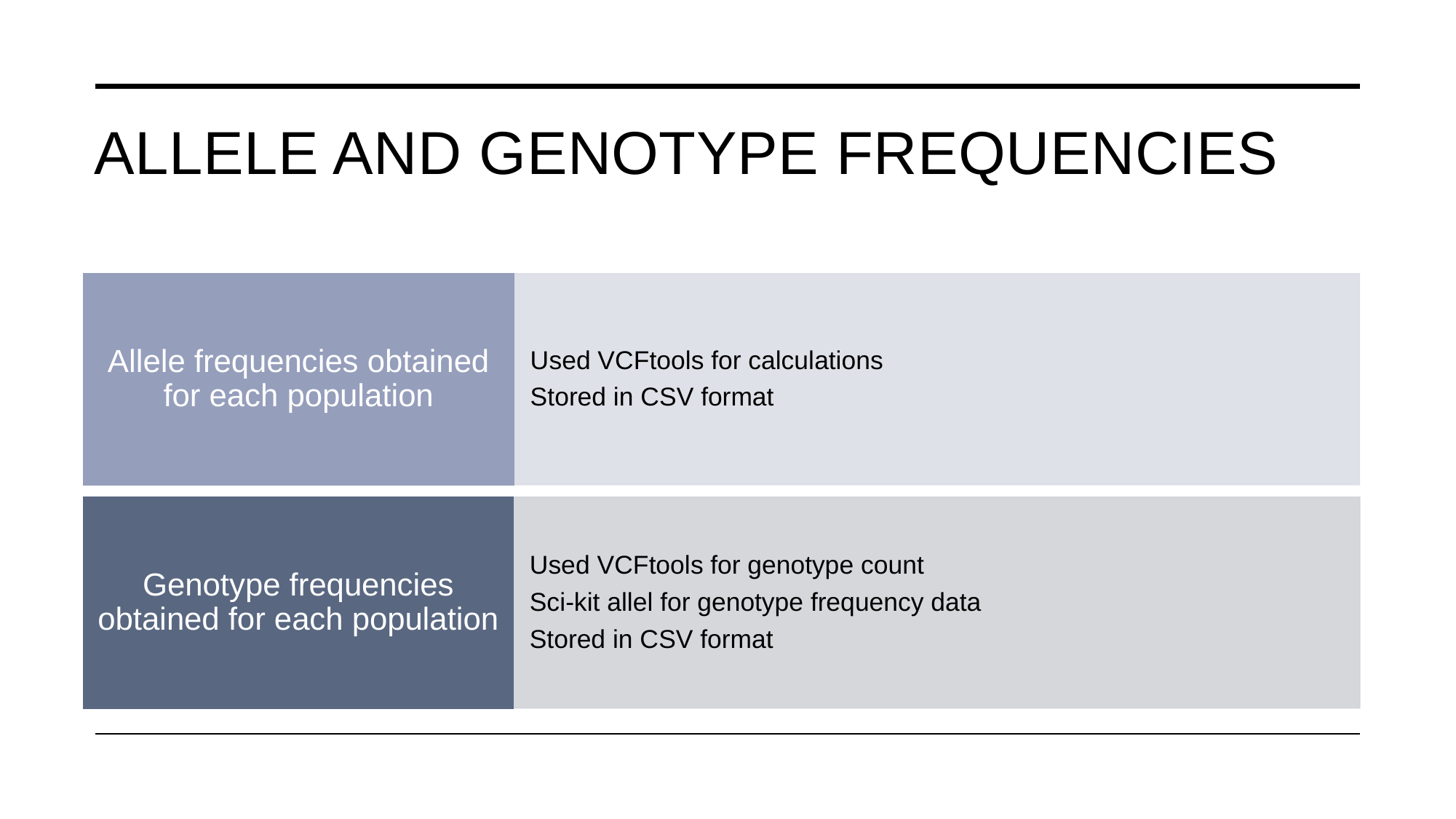

# Allele and Genotype frequencies​
Used VCFtools for calculations
Stored in CSV format
Allele frequencies obtained for each population
Used VCFtools for genotype count
Sci-kit allel for genotype frequency data
Stored in CSV format
Genotype frequencies obtained for each population